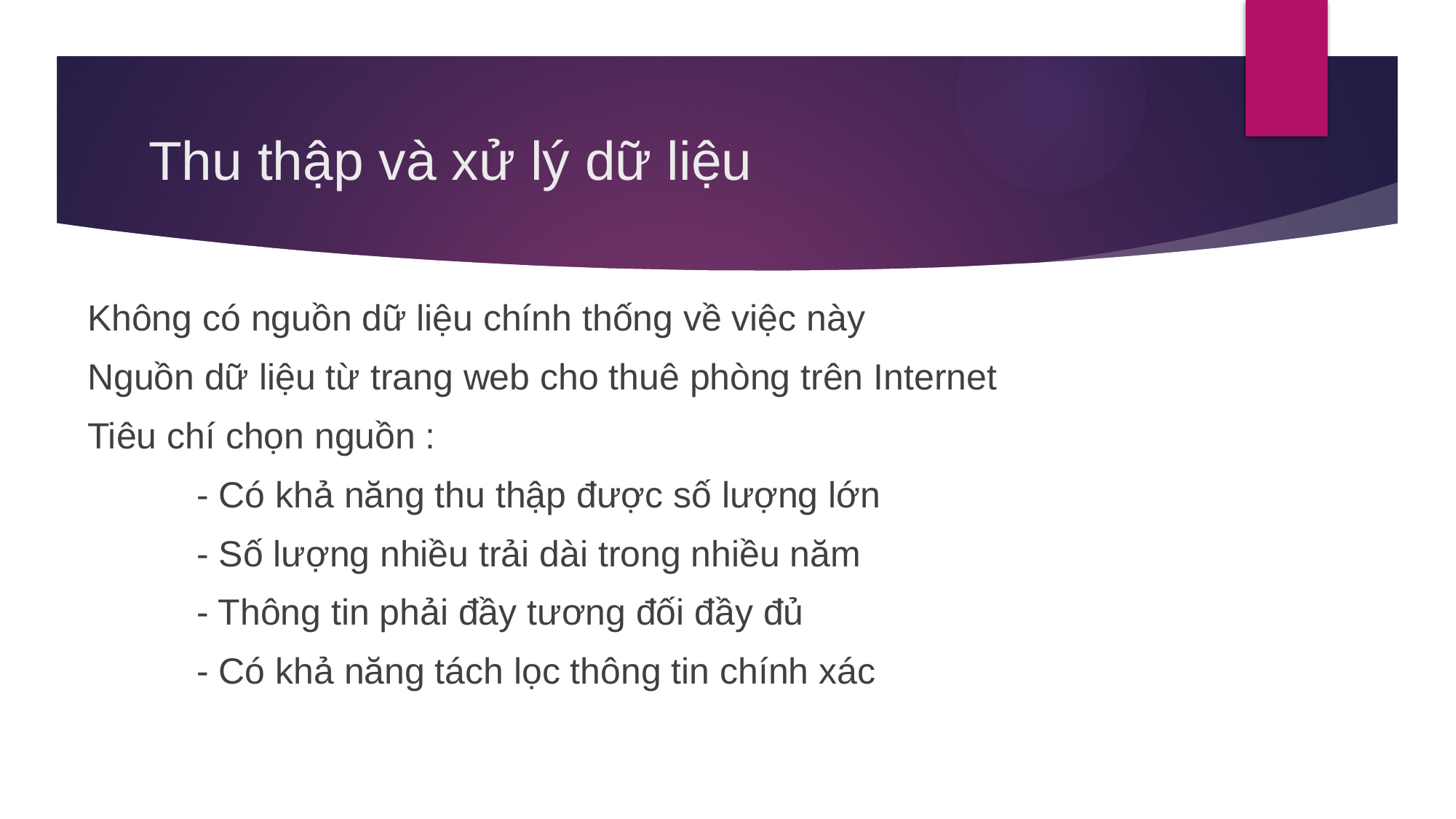

# Thu thập và xử lý dữ liệu
Không có nguồn dữ liệu chính thống về việc này
Nguồn dữ liệu từ trang web cho thuê phòng trên Internet
Tiêu chí chọn nguồn :
	- Có khả năng thu thập được số lượng lớn
	- Số lượng nhiều trải dài trong nhiều năm
	- Thông tin phải đầy tương đối đầy đủ
	- Có khả năng tách lọc thông tin chính xác